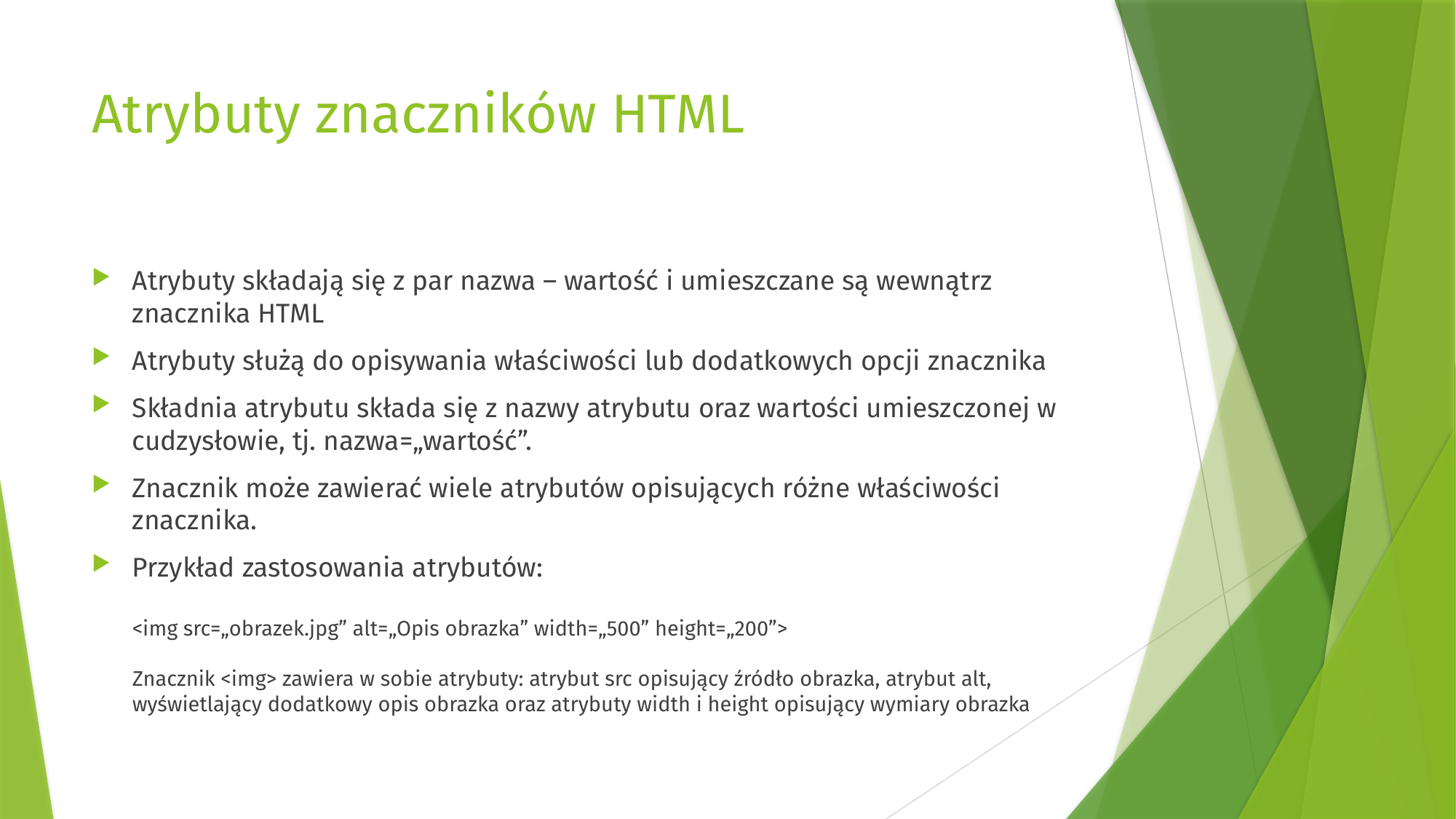

# Atrybuty znaczników HTML
Atrybuty składają się z par nazwa – wartość i umieszczane są wewnątrz znacznika HTML
Atrybuty służą do opisywania właściwości lub dodatkowych opcji znacznika
Składnia atrybutu składa się z nazwy atrybutu oraz wartości umieszczonej w cudzysłowie, tj. nazwa=„wartość”.
Znacznik może zawierać wiele atrybutów opisujących różne właściwości znacznika.
Przykład zastosowania atrybutów:
<img src=„obrazek.jpg” alt=„Opis obrazka” width=„500” height=„200”>
Znacznik <img> zawiera w sobie atrybuty: atrybut src opisujący źródło obrazka, atrybut alt, wyświetlający dodatkowy opis obrazka oraz atrybuty width i height opisujący wymiary obrazka